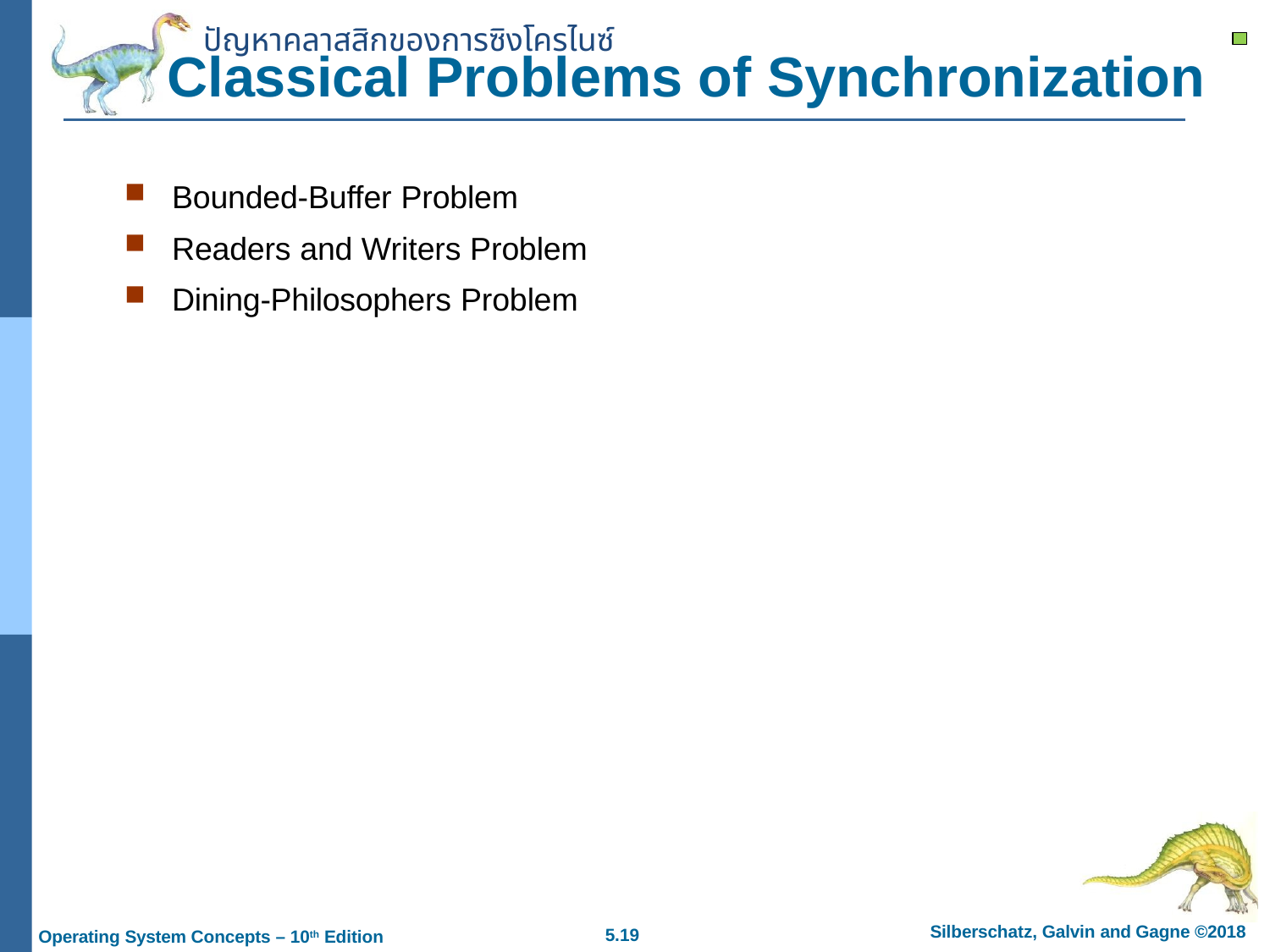

ปัญหาคลาสสิกของการซิงโครไนซ์

# Classical Problems of Synchronization
Bounded-Buffer Problem
Readers and Writers Problem
Dining-Philosophers Problem
Silberschatz, Galvin and Gagne ©2018
Operating System Concepts – 10th Edition
5.19